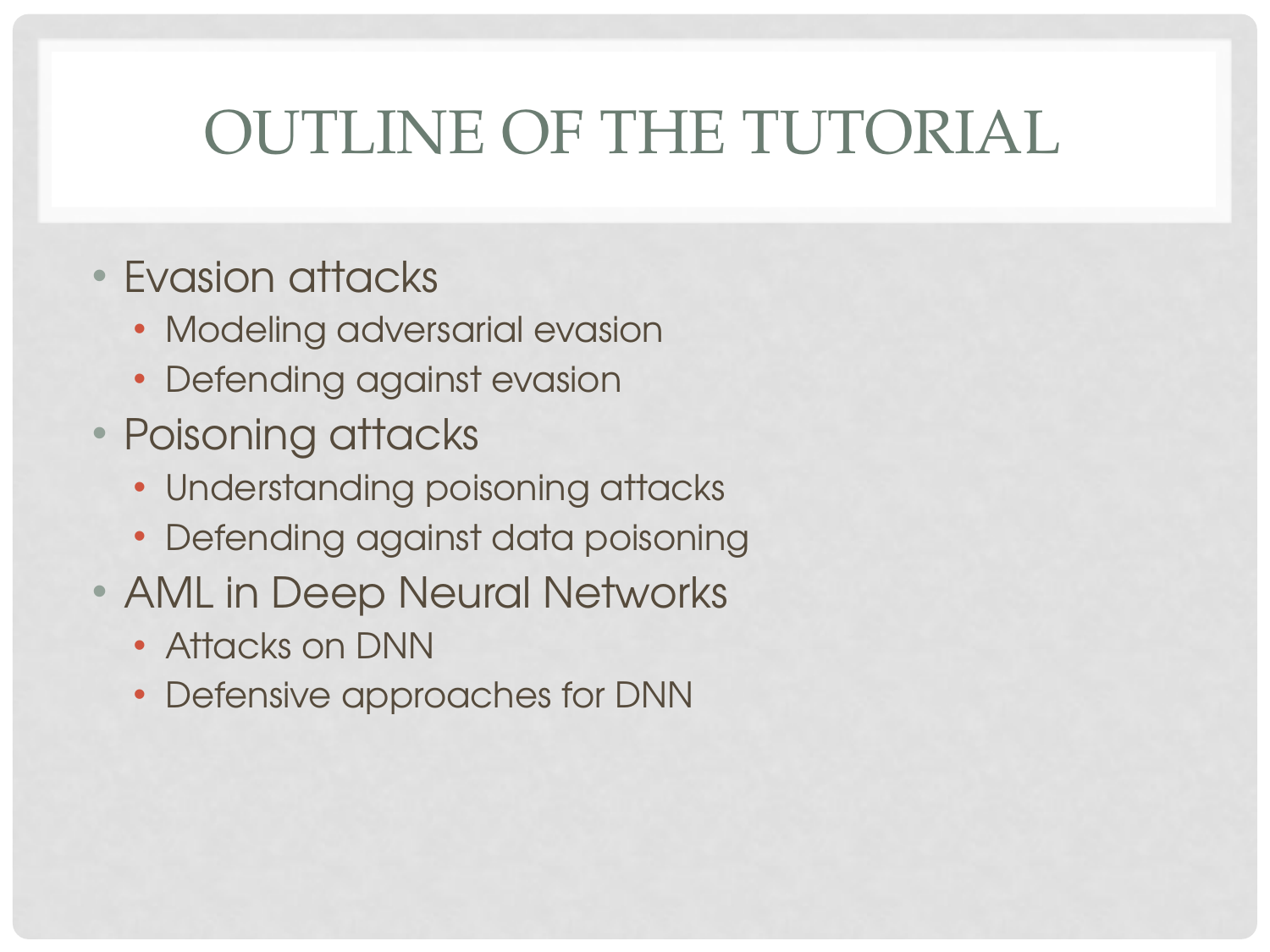

# Outline of the tutorial
Evasion attacks
Modeling adversarial evasion
Defending against evasion
Poisoning attacks
Understanding poisoning attacks
Defending against data poisoning
AML in Deep Neural Networks
Attacks on DNN
Defensive approaches for DNN